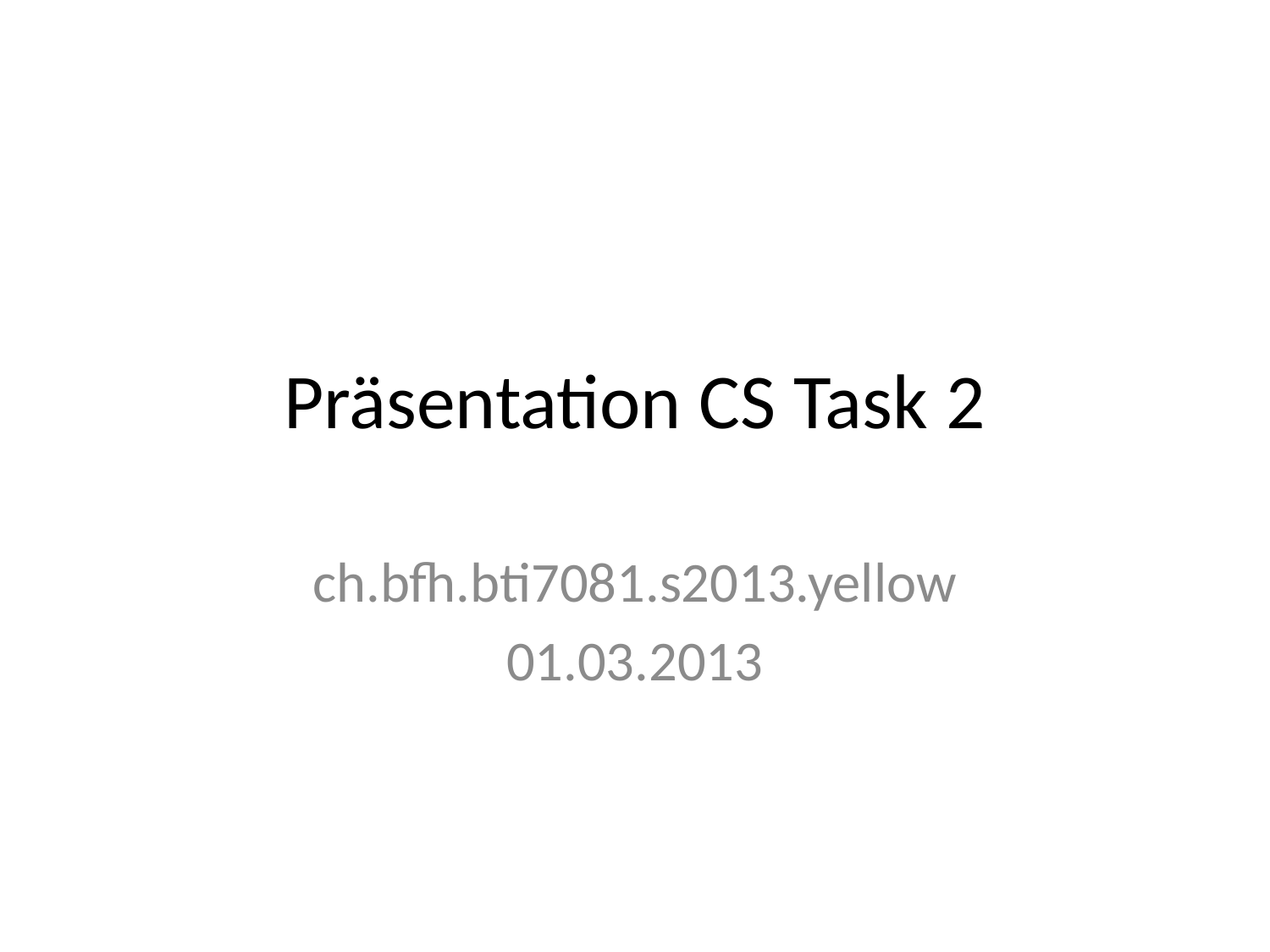

# Präsentation CS Task 2
ch.bfh.bti7081.s2013.yellow
01.03.2013